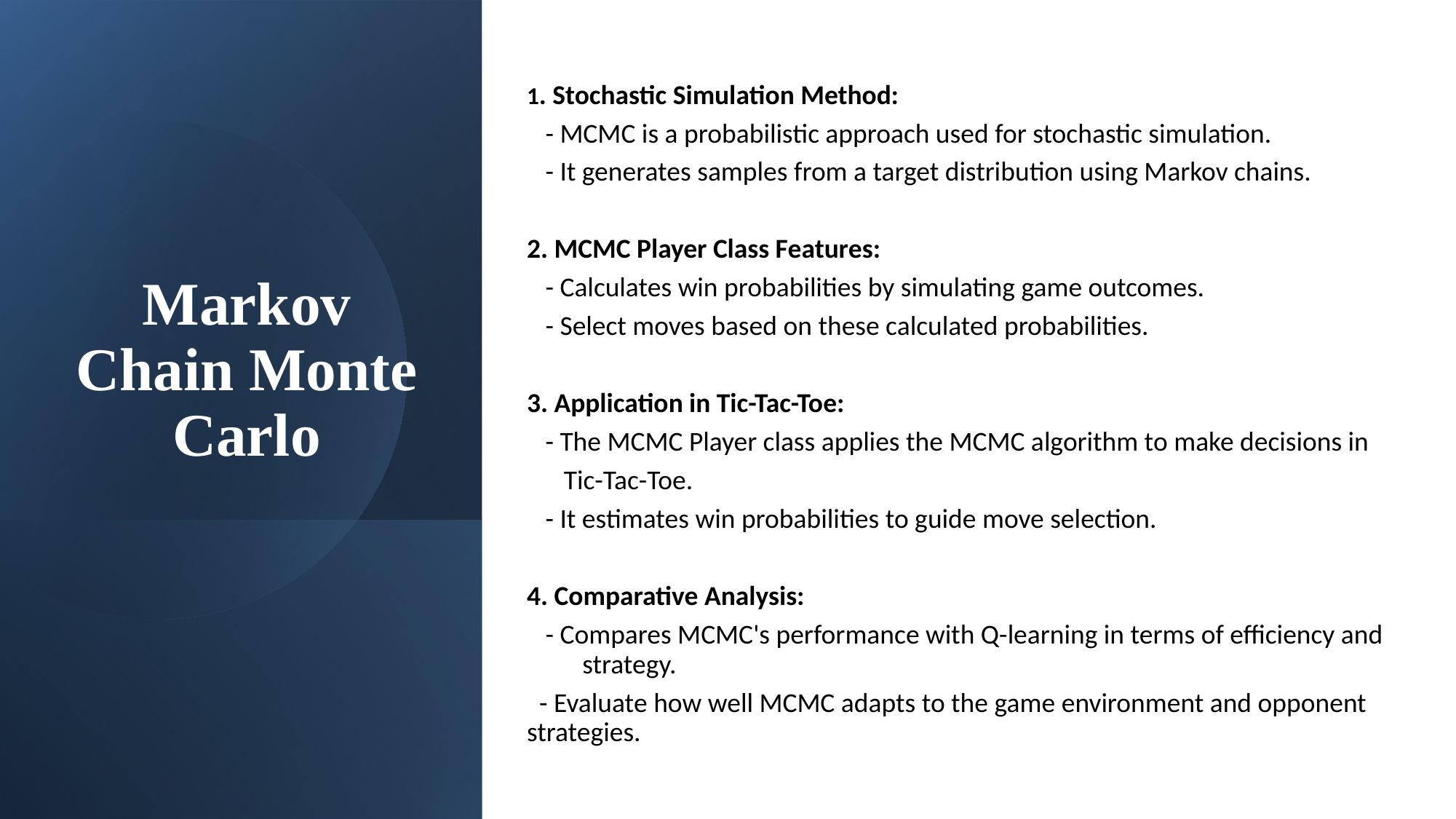

1. Stochastic Simulation Method:
   - MCMC is a probabilistic approach used for stochastic simulation.
   - It generates samples from a target distribution using Markov chains.

2. MCMC Player Class Features:
   - Calculates win probabilities by simulating game outcomes.
   - Select moves based on these calculated probabilities.

3. Application in Tic-Tac-Toe:
   - The MCMC Player class applies the MCMC algorithm to make decisions in
      Tic-Tac-Toe.
   - It estimates win probabilities to guide move selection.

4. Comparative Analysis:
   - Compares MCMC's performance with Q-learning in terms of efficiency and               strategy.
  - Evaluate how well MCMC adapts to the game environment and opponent strategies.
Markov Chain Monte Carlo